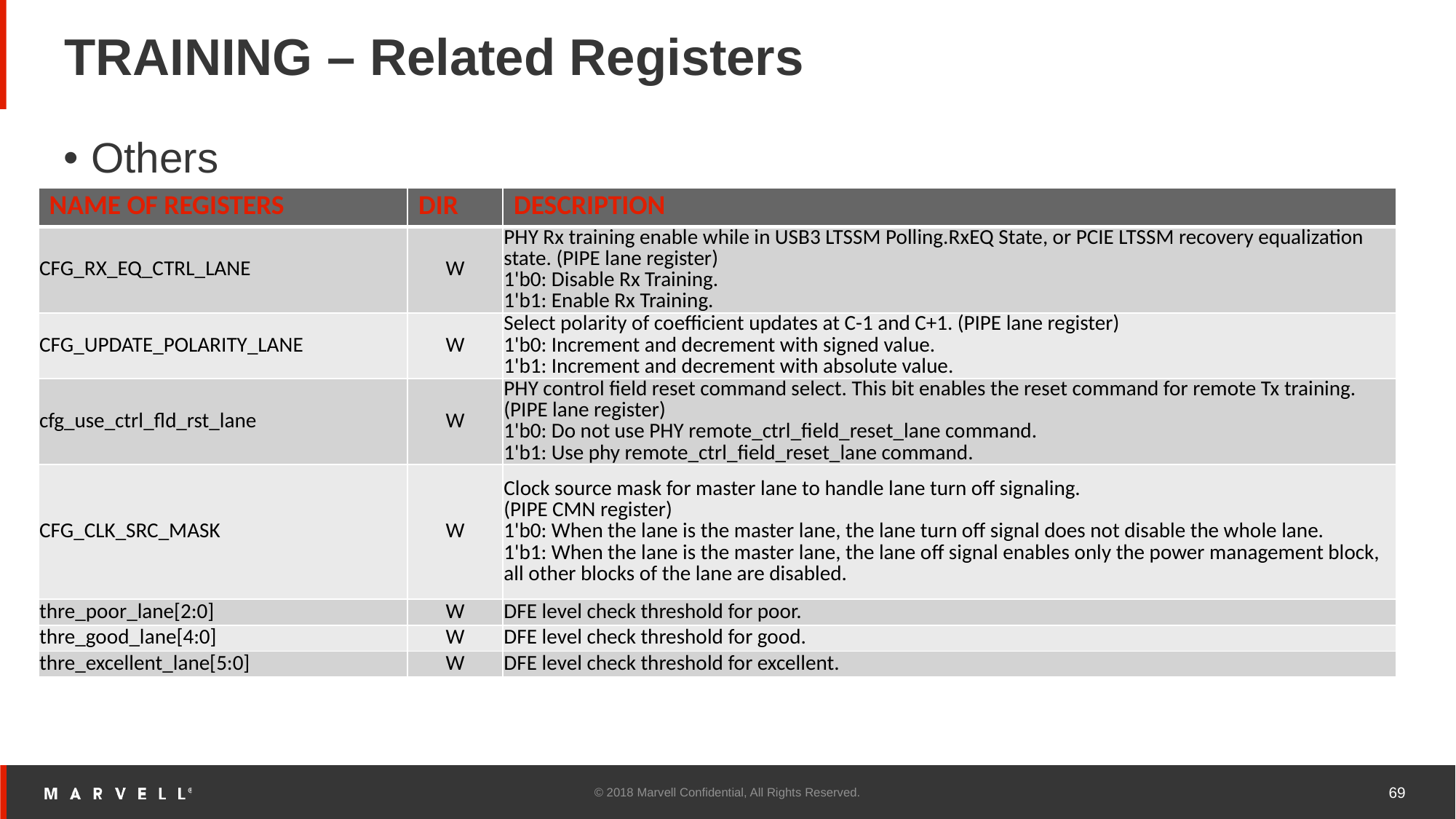

# TRAINING – Related Registers
Others
| NAME OF REGISTERS | DIR | DESCRIPTION |
| --- | --- | --- |
| CFG\_RX\_EQ\_CTRL\_LANE | W | PHY Rx training enable while in USB3 LTSSM Polling.RxEQ State, or PCIE LTSSM recovery equalization state. (PIPE lane register) 1'b0: Disable Rx Training. 1'b1: Enable Rx Training. |
| CFG\_UPDATE\_POLARITY\_LANE | W | Select polarity of coefficient updates at C-1 and C+1. (PIPE lane register) 1'b0: Increment and decrement with signed value. 1'b1: Increment and decrement with absolute value. |
| cfg\_use\_ctrl\_fld\_rst\_lane | W | PHY control field reset command select. This bit enables the reset command for remote Tx training. (PIPE lane register) 1'b0: Do not use PHY remote\_ctrl\_field\_reset\_lane command. 1'b1: Use phy remote\_ctrl\_field\_reset\_lane command. |
| CFG\_CLK\_SRC\_MASK | W | Clock source mask for master lane to handle lane turn off signaling. (PIPE CMN register) 1'b0: When the lane is the master lane, the lane turn off signal does not disable the whole lane. 1'b1: When the lane is the master lane, the lane off signal enables only the power management block, all other blocks of the lane are disabled. |
| thre\_poor\_lane[2:0] | W | DFE level check threshold for poor. |
| thre\_good\_lane[4:0] | W | DFE level check threshold for good. |
| thre\_excellent\_lane[5:0] | W | DFE level check threshold for excellent. |
© 2018 Marvell Confidential, All Rights Reserved.
69